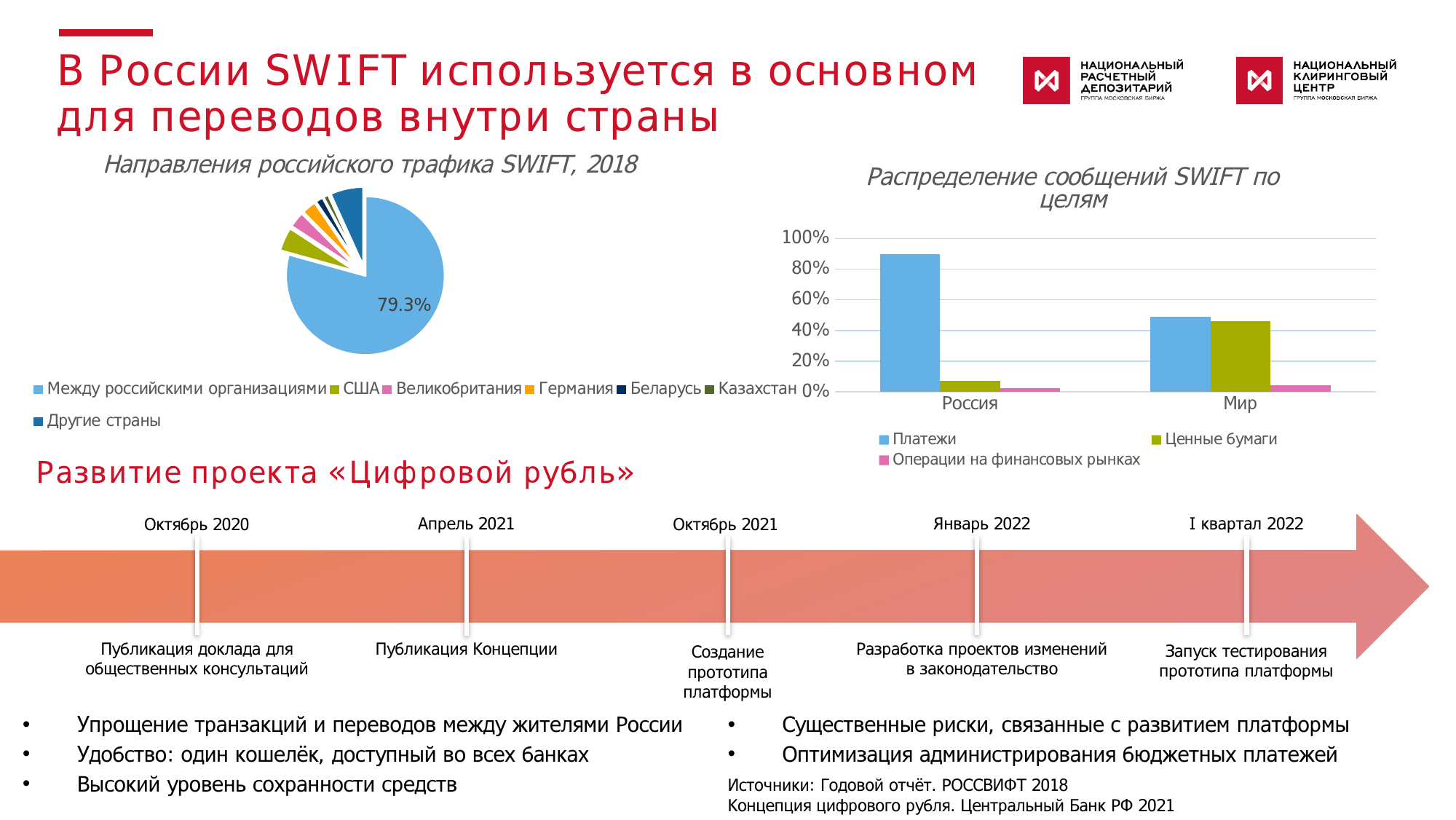

В России SWIFT используется в основном для переводов внутри страны

### Chart: Направления российского трафика SWIFT, 2018

| Category | Направления российского трафика SWIFT, 2018 |
|---|---|
| Между российскими организациями | 0.793 |
| США | 0.049 |
| Великобритания | 0.033 |
| Германия | 0.03 |
| Беларусь | 0.016 |
| Казахстан | 0.011 |
| Другие страны | 0.068 |

### Chart: Распределение сообщений SWIFT по целям

| Category | Платежи | Ценные бумаги | Операции на финансовых рынках |
|---|---|---|---|
| Россия | 0.897 | 0.074 | 0.025 |
| Мир | 0.488 | 0.462 | 0.044 |
Развитие проекта «Цифровой рубль»
Апрель 2021
Январь 2022
I квартал 2022
Октябрь 2020
Октябрь 2021

Разработка проектов изменений в законодательство
Публикация доклада для общественных консультаций
Публикация Концепции
Запуск тестирования прототипа платформы
Создание прототипа платформы
Упрощение транзакций и переводов между жителями России
Удобство: один кошелёк, доступный во всех банках
Высокий уровень сохранности средств
Существенные риски, связанные с развитием платформы
Оптимизация администрирования бюджетных платежей

Источники: Годовой отчёт. РОССВИФТ 2018
Концепция цифрового рубля. Центральный Банк РФ 2021